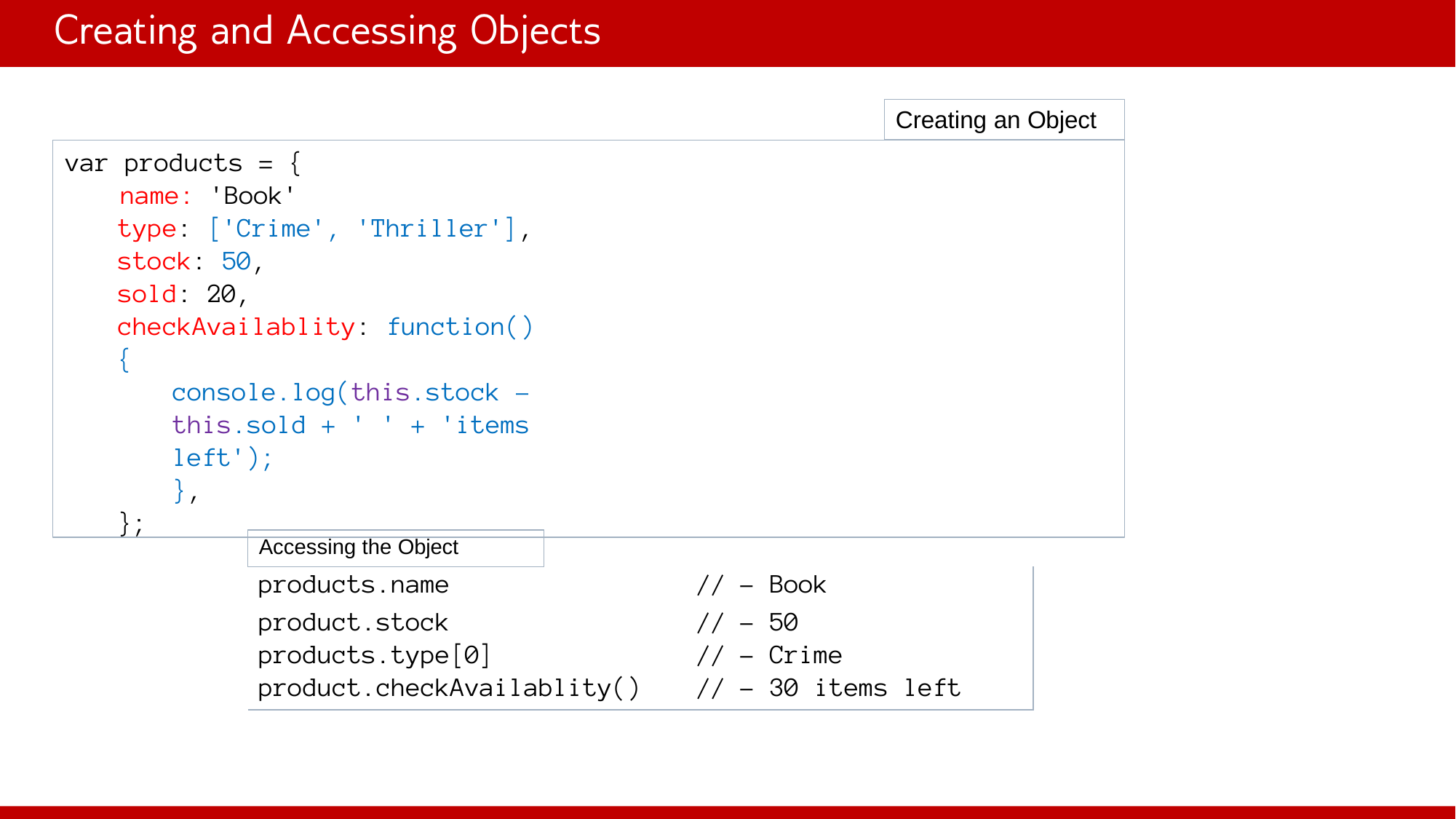

# Creating and Accessing Objects

Creating an Object
var products = {
name: 'Book'
type: ['Crime', 'Thriller'], stock: 50,
sold: 20,
checkAvailablity: function() {
console.log(this.stock – this.sold + ' ' + 'items left');
},
};
| Accessing the Object |  |  |
| --- | --- | --- |
| products.name | // | - Book |
| product.stock | // | - 50 |
| products.type[0] | // | - Crime |
| product.checkAvailablity() | // | - 30 items left |